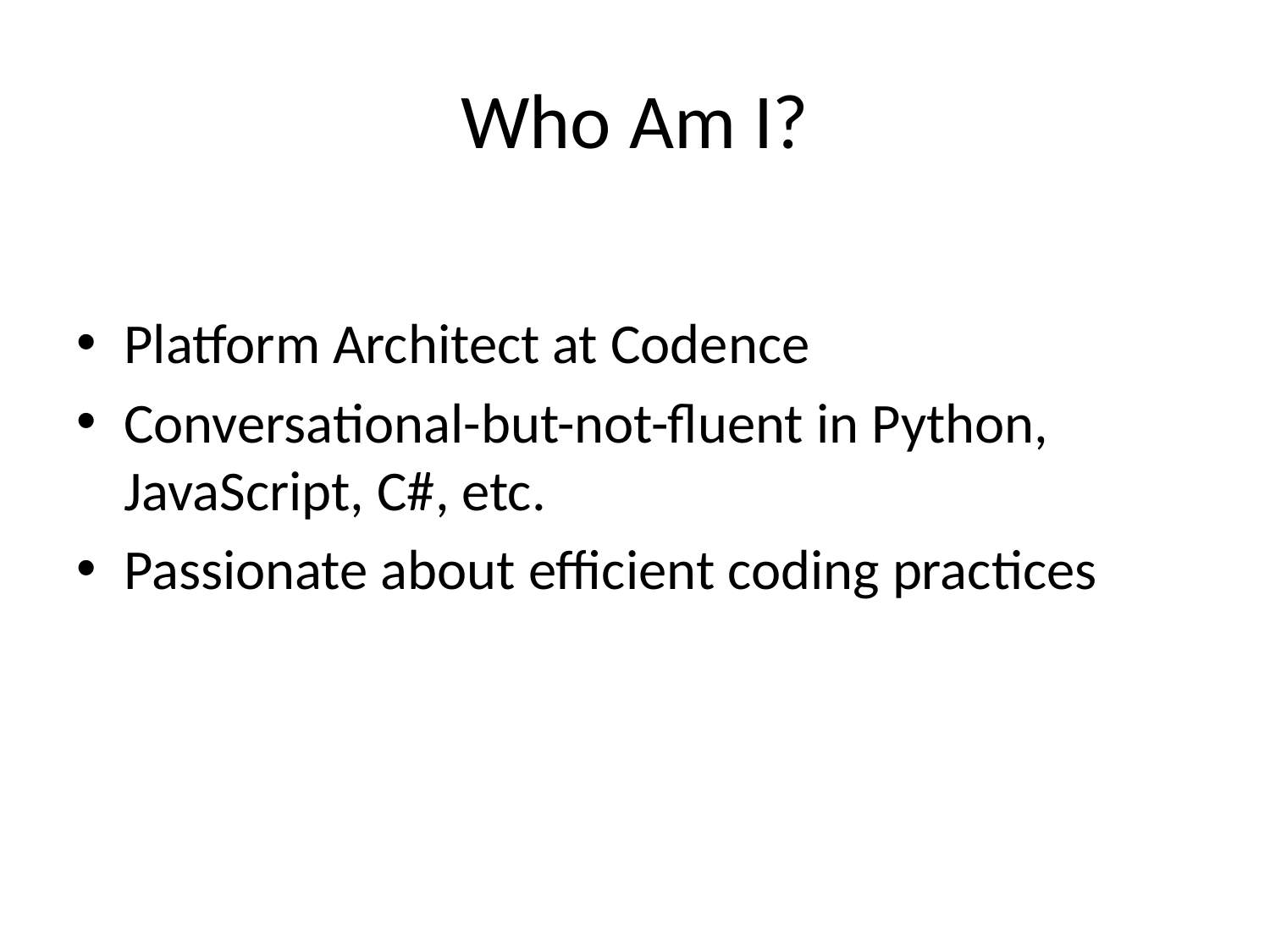

# Who Am I?

Platform Architect at Codence
Conversational-but-not-fluent in Python, JavaScript, C#, etc.
Passionate about efficient coding practices